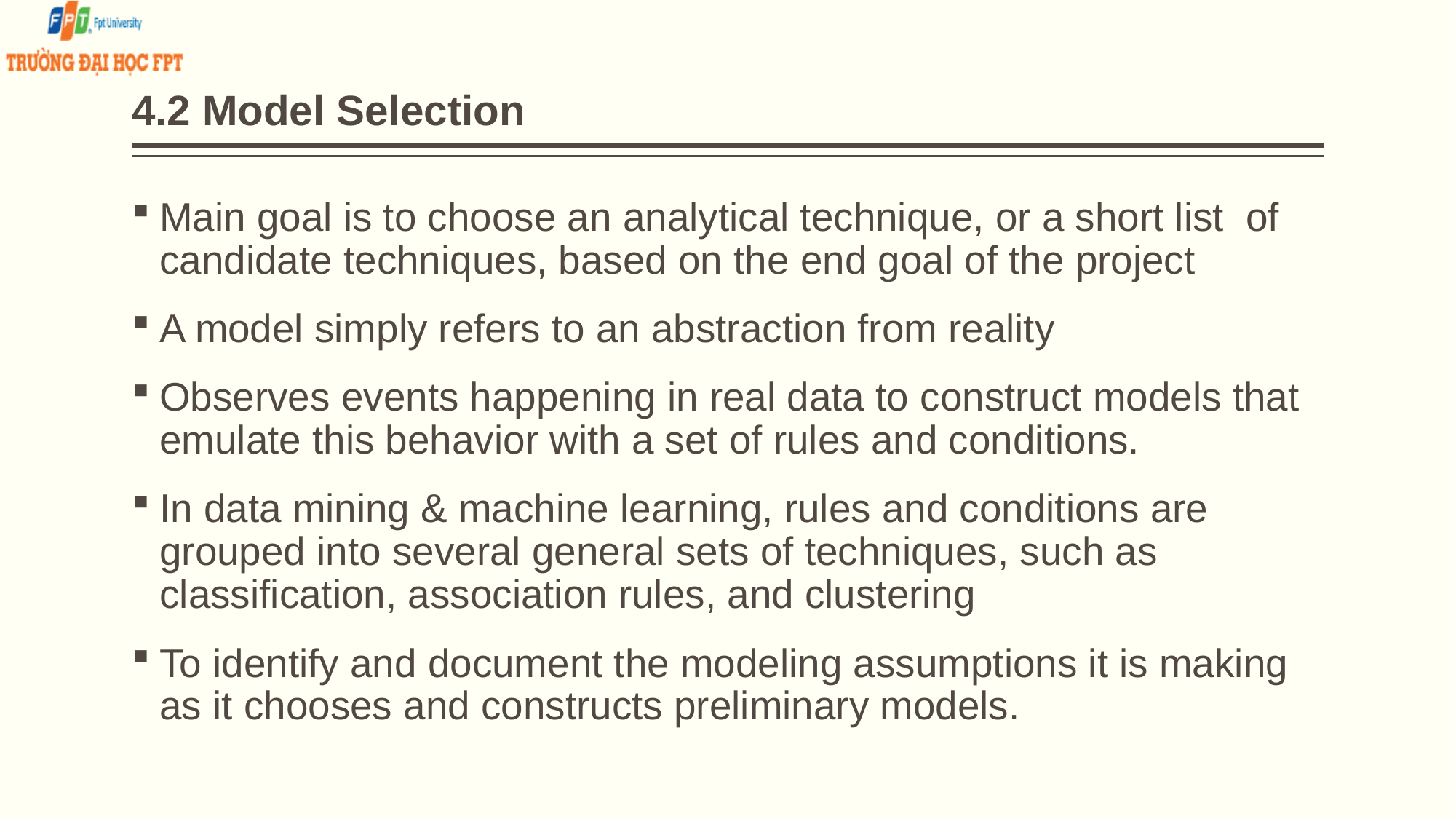

# 4.2 Model Selection
Main goal is to choose an analytical technique, or a short list  of candidate techniques, based on the end goal of the project
A model simply refers to an abstraction from reality
Observes events happening in real data to construct models that emulate this behavior with a set of rules and conditions.
In data mining & machine learning, rules and conditions are grouped into several general sets of techniques, such as classification, association rules, and clustering
To identify and document the modeling assumptions it is making as it chooses and constructs preliminary models.